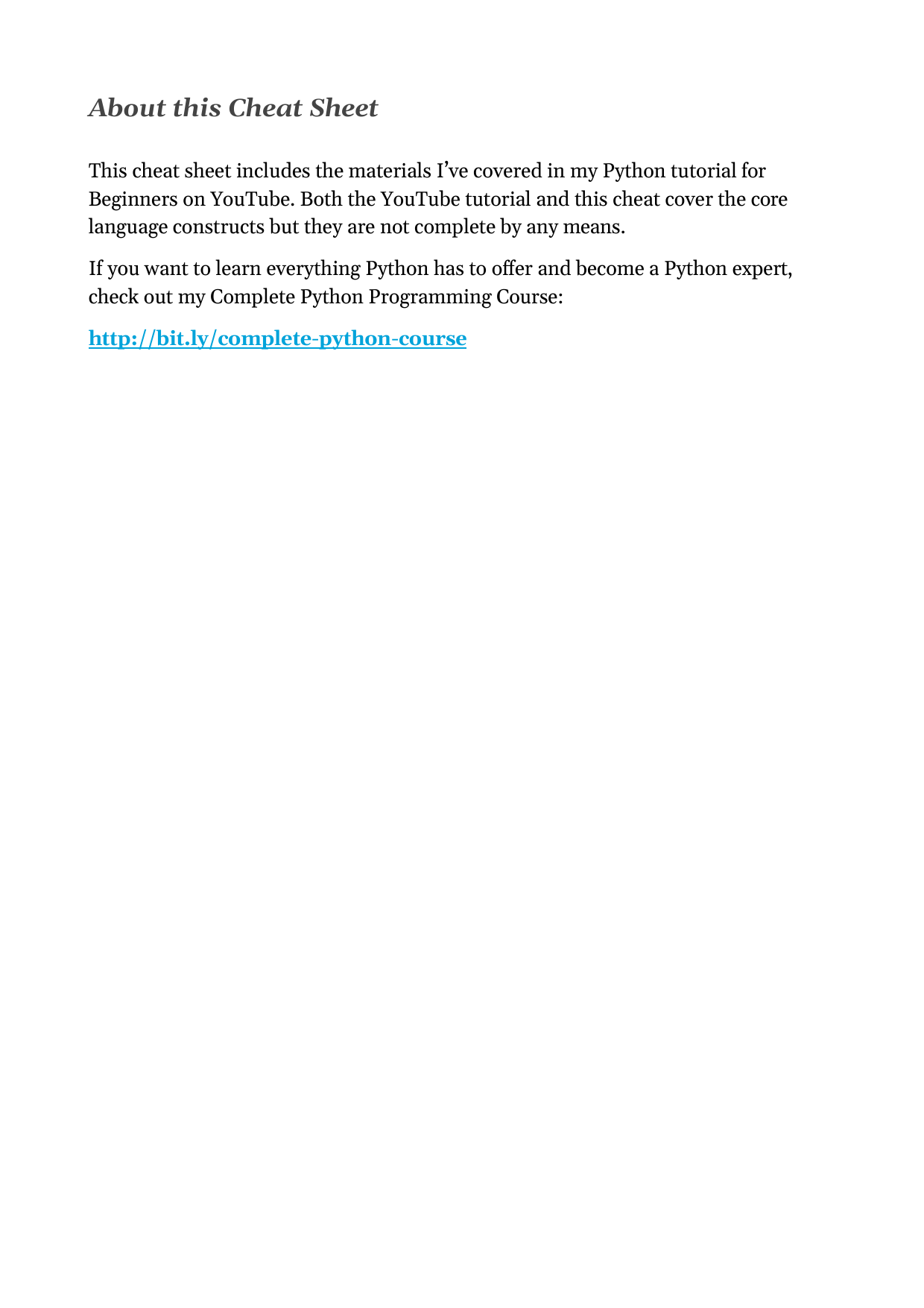

About this Cheat Sheet

This cheat sheet includes the materials I’ve covered in my Python tutorial for Beginners on YouTube. Both the YouTube tutorial and this cheat cover the core language constructs but they are not complete by any means.
If you want to learn everything Python has to offer and become a Python expert, check out my Complete Python Programming Course:
http://bit.ly/complete-python-course